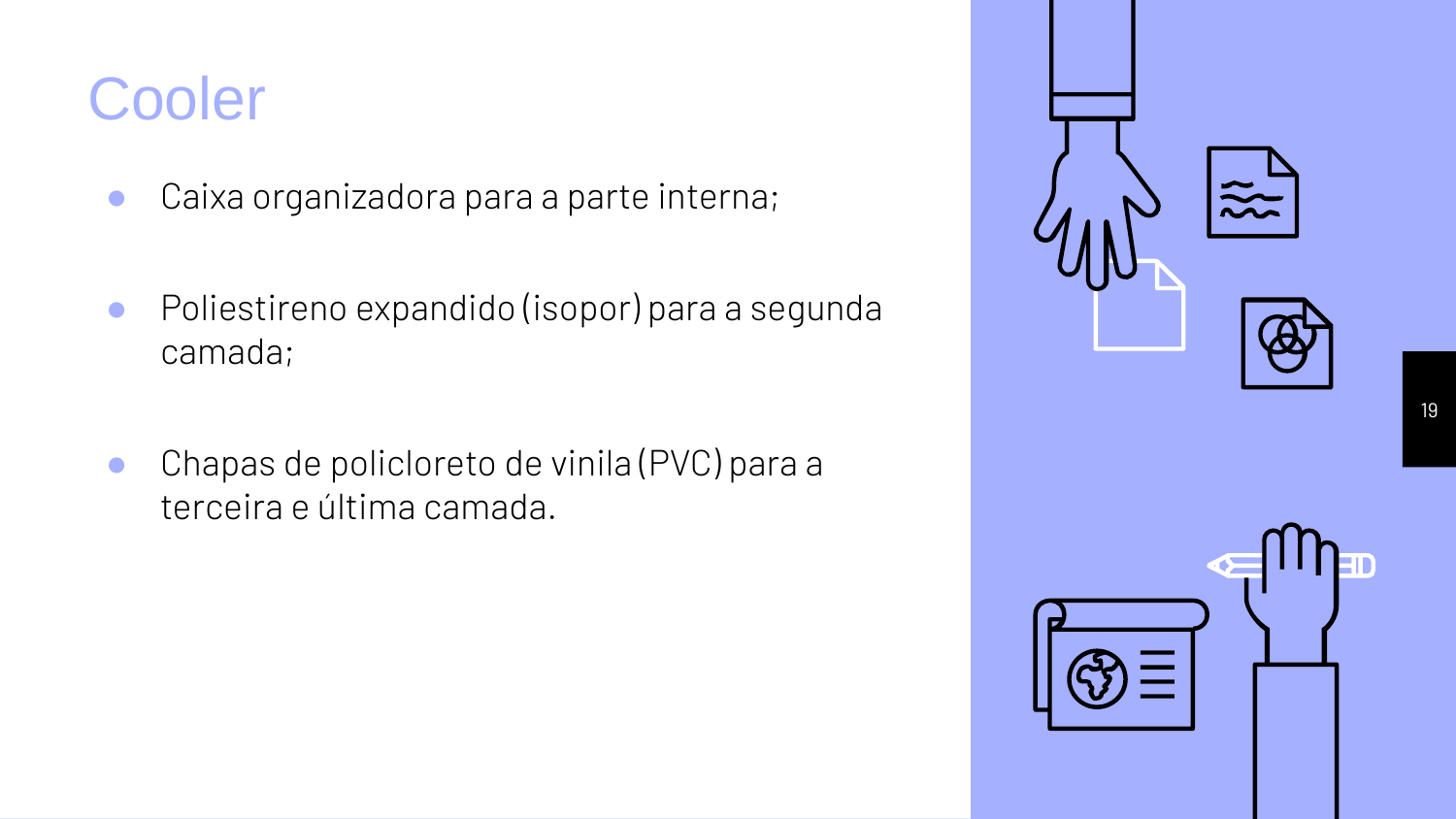

# Cooler
Caixa organizadora para a parte interna;

Poliestireno expandido (isopor) para a segunda camada;

Chapas de policloreto de vinila (PVC) para a terceira e última camada.

19